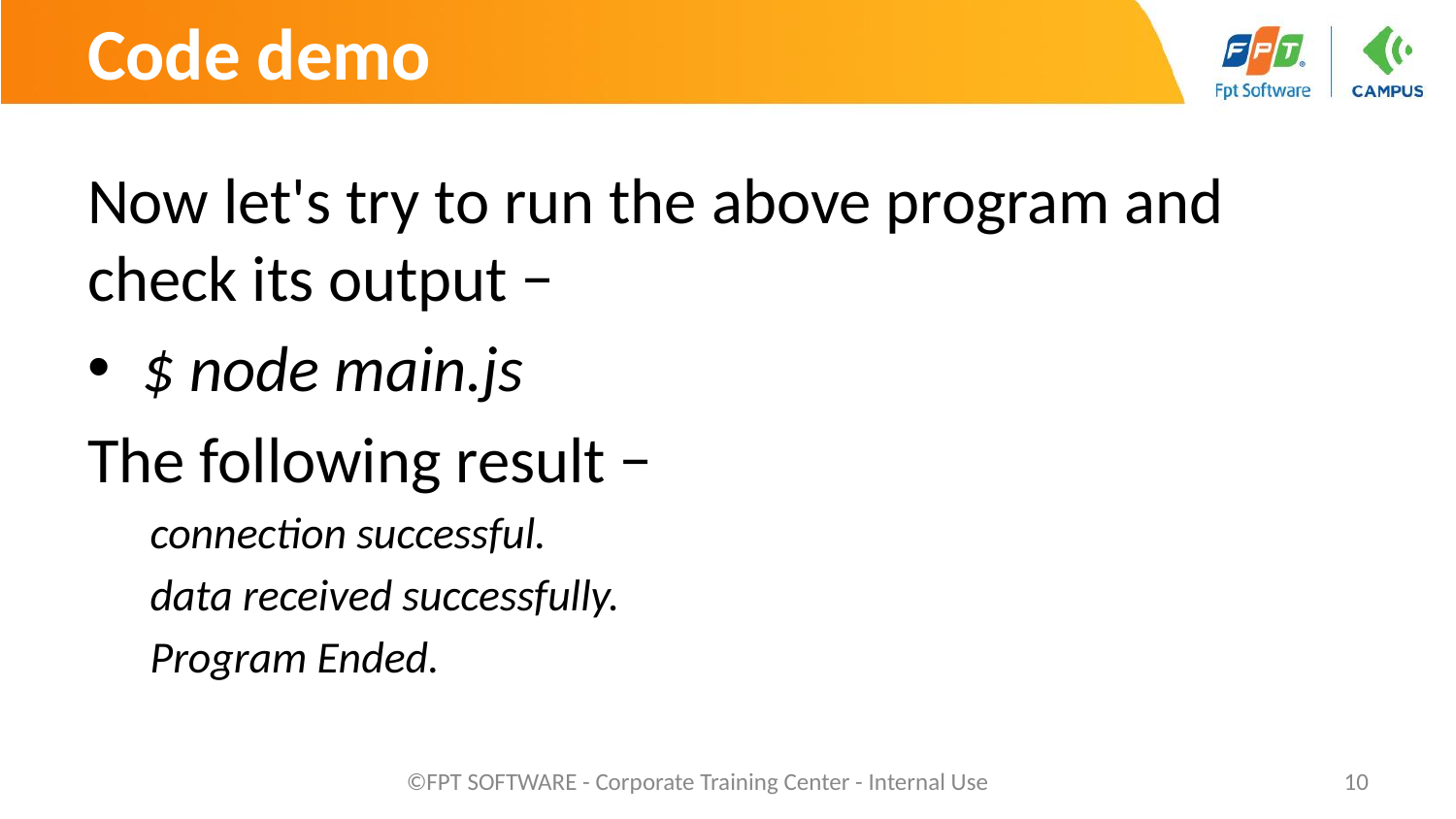

# Code demo
Now let's try to run the above program and check its output −
$ node main.js
The following result −
connection successful.
data received successfully.
Program Ended.

©FPT SOFTWARE - Corporate Training Center - Internal Use
10